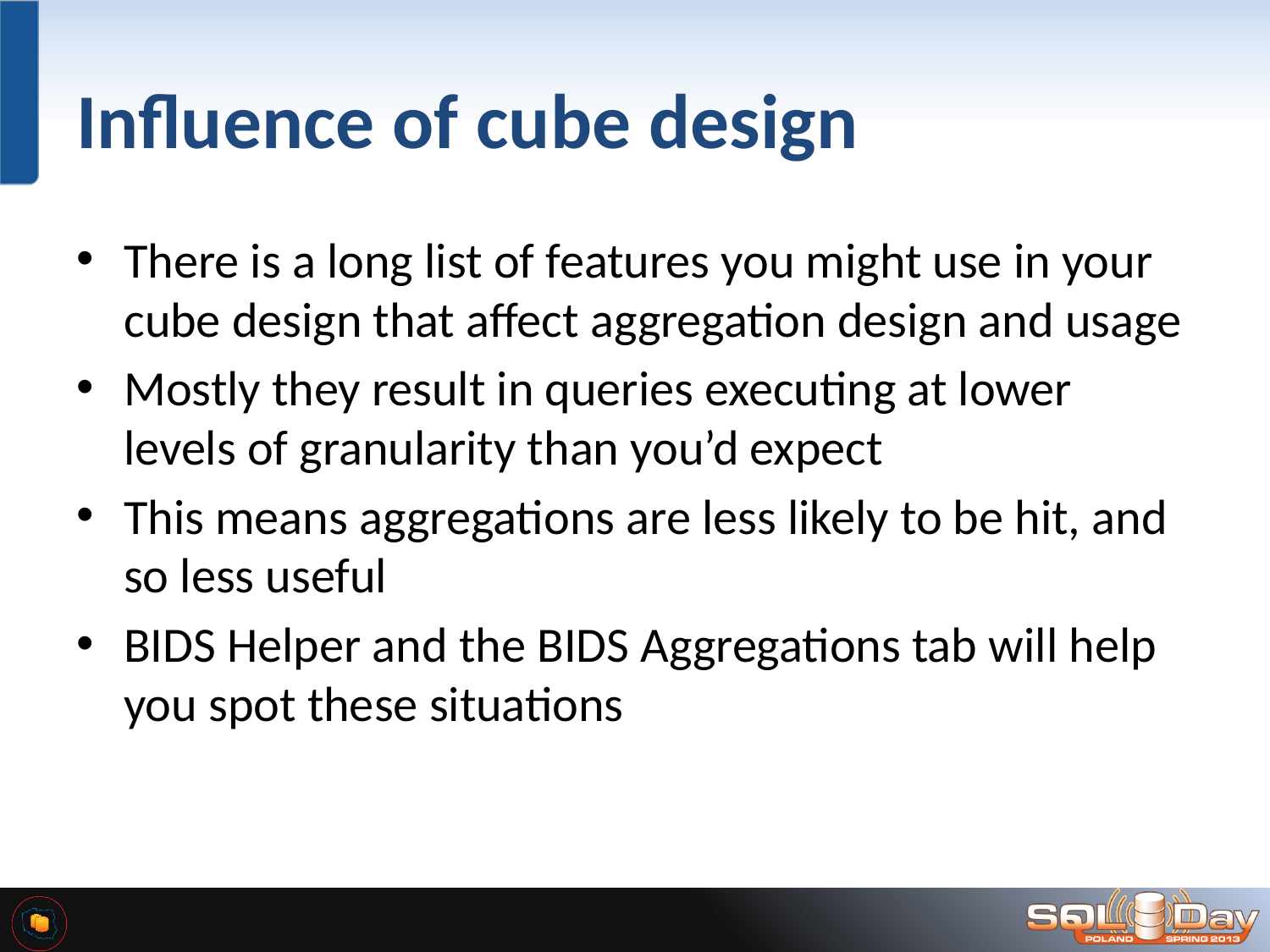

# Influence of cube design
There is a long list of features you might use in your cube design that affect aggregation design and usage
Mostly they result in queries executing at lower levels of granularity than you’d expect
This means aggregations are less likely to be hit, and so less useful
BIDS Helper and the BIDS Aggregations tab will help you spot these situations